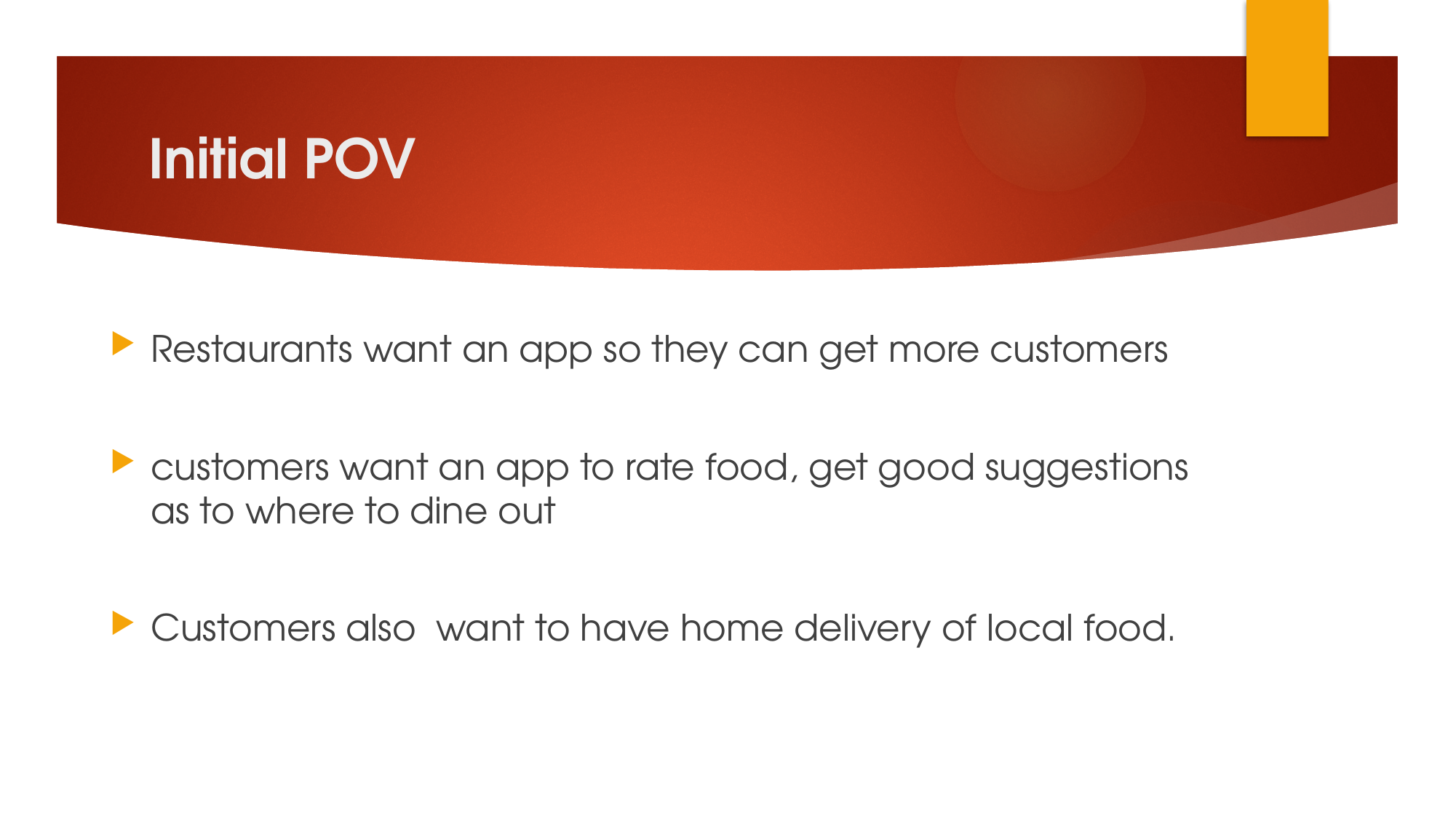

# Initial POV
Restaurants want an app so they can get more customers

customers want an app to rate food, get good suggestions as to where to dine out

Customers also  want to have home delivery of local food.